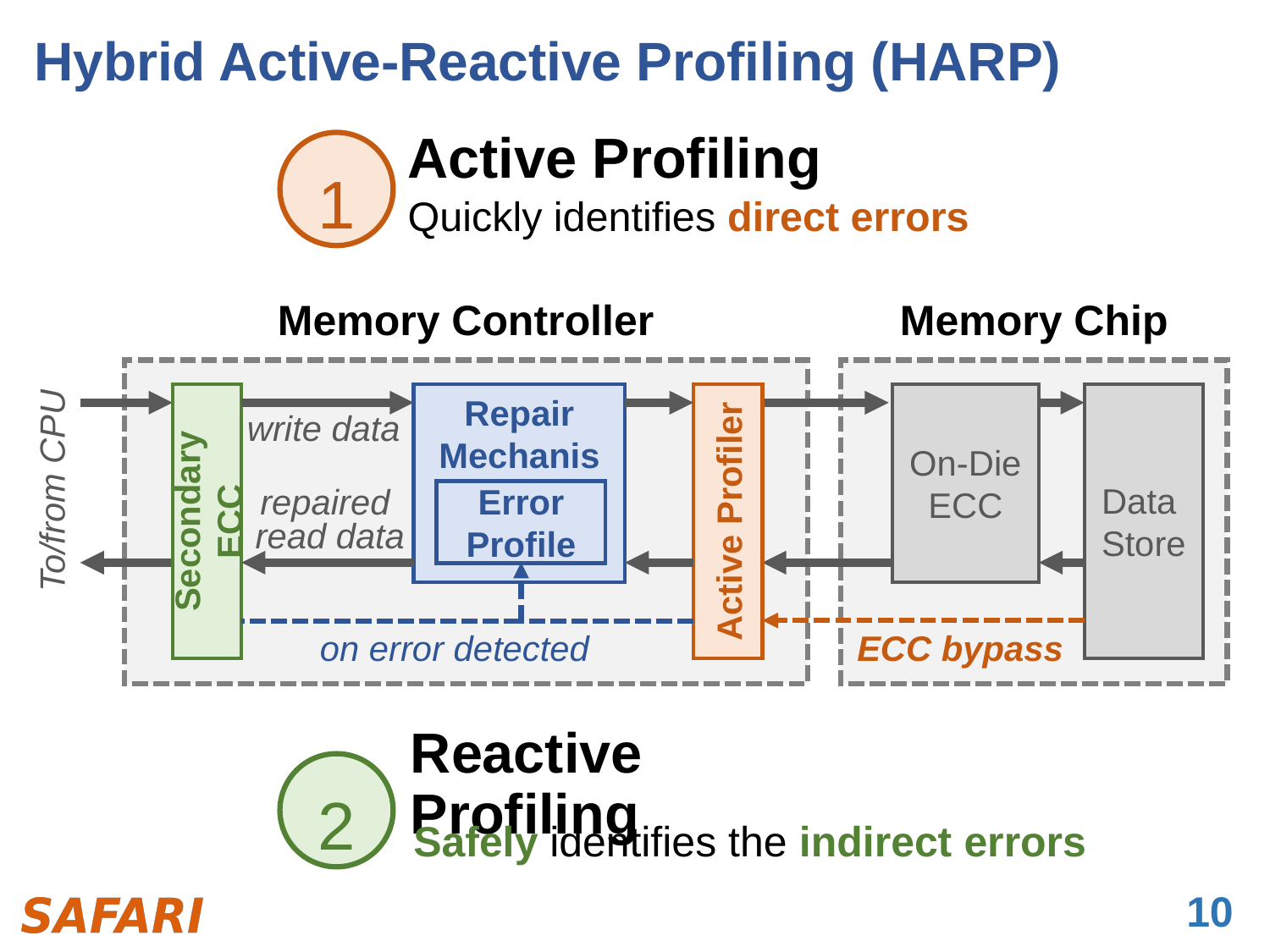

# Hybrid Active-Reactive Profiling (HARP)
Active Profiling
1
Quickly identifies direct errors
Memory Controller
Memory Chip

On-Die
ECC
Repair Mechanism
Active Profiler
Data
Store
Error Profile
on error detected
ECC bypass
Secondary ECC
write data
To/from CPU
repaired
read data
Reactive Profiling
2
Safely identifies the indirect errors
10